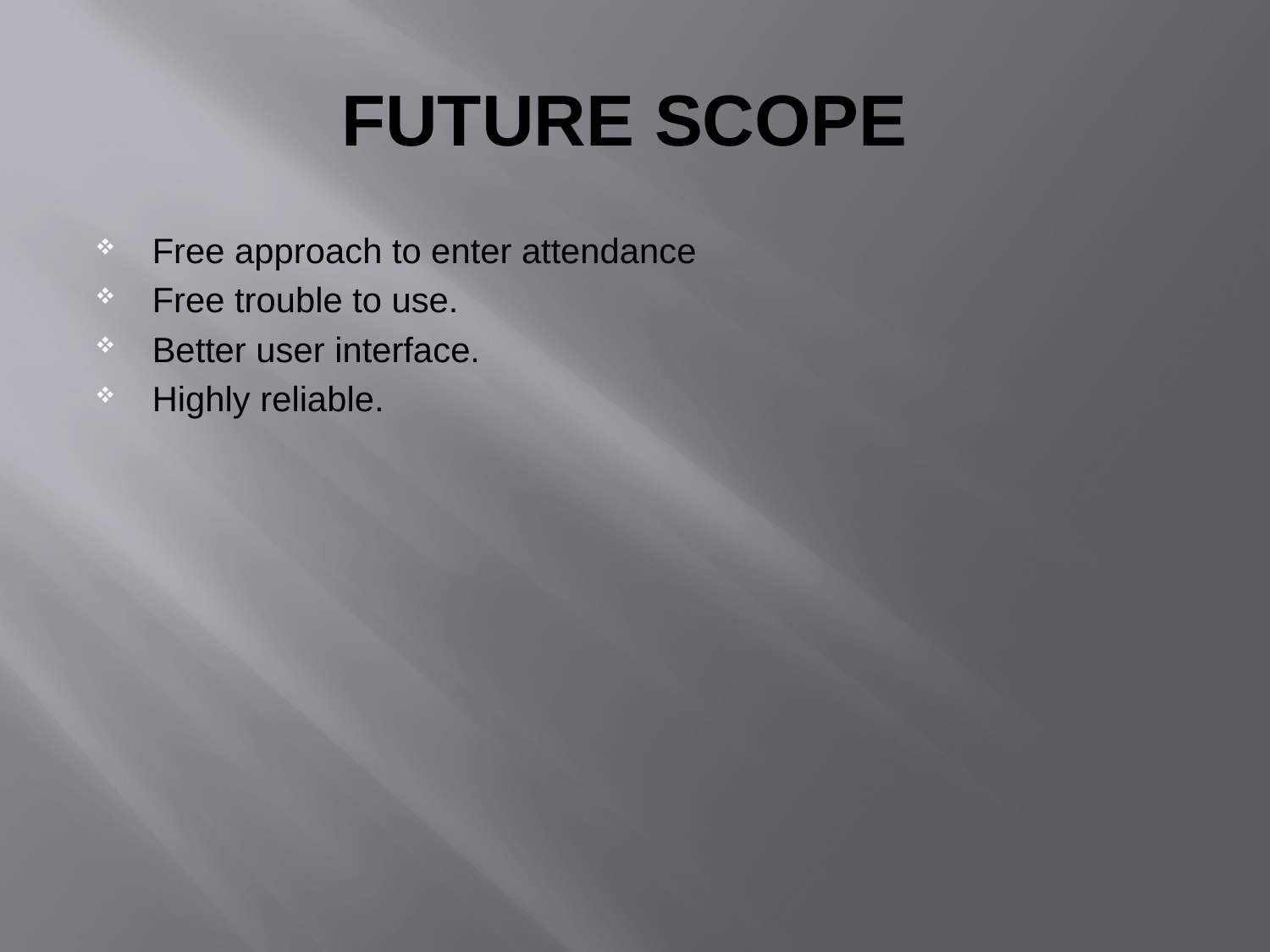

# FUTURE SCOPE
Free approach to enter attendance
Free trouble to use.
Better user interface.
Highly reliable.